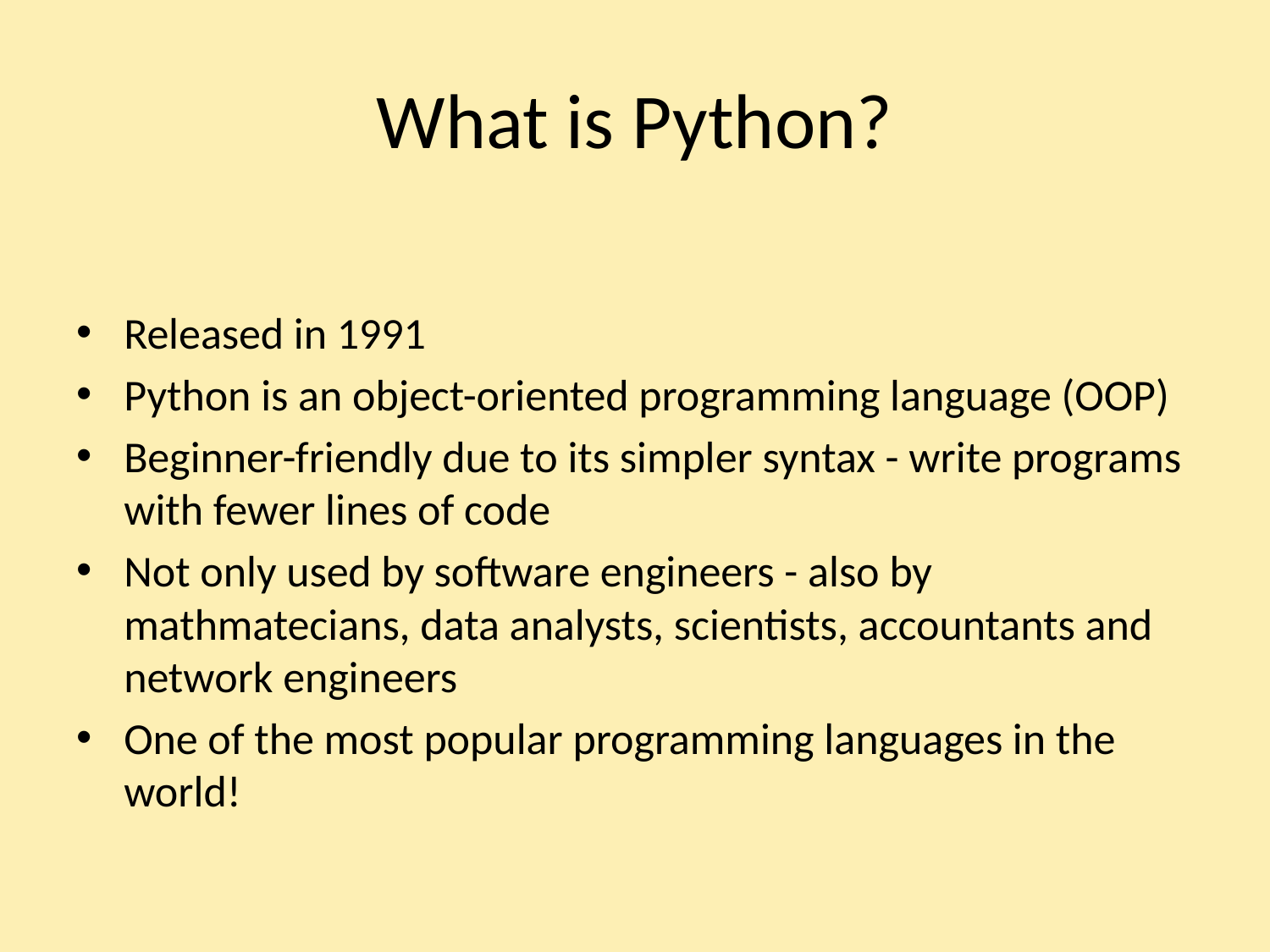

# What is Python?

Released in 1991
Python is an object-oriented programming language (OOP)
Beginner-friendly due to its simpler syntax - write programs with fewer lines of code
Not only used by software engineers - also by mathmatecians, data analysts, scientists, accountants and network engineers
One of the most popular programming languages in the world!